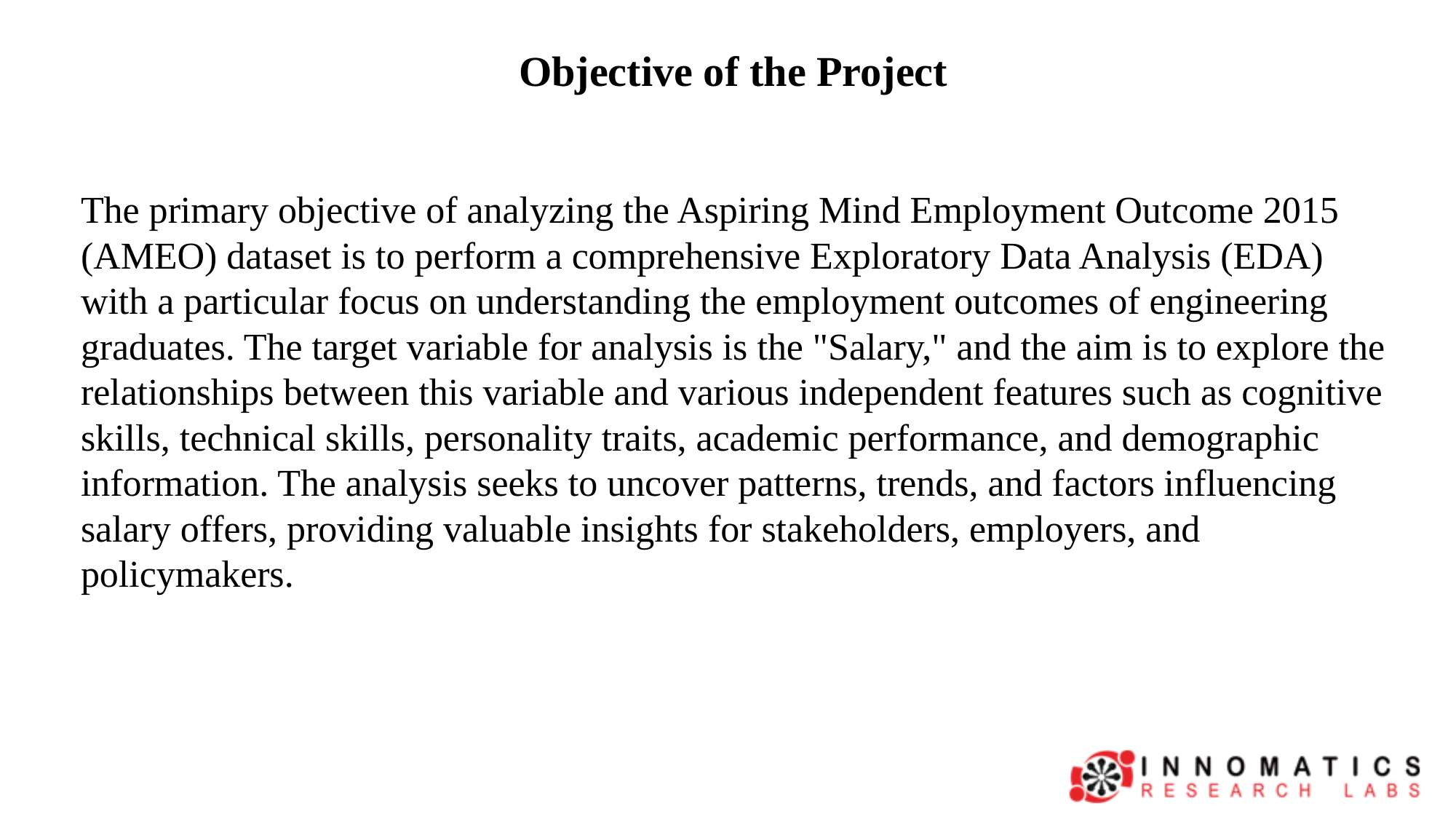

Objective of the Project

The primary objective of analyzing the Aspiring Mind Employment Outcome 2015 (AMEO) dataset is to perform a comprehensive Exploratory Data Analysis (EDA) with a particular focus on understanding the employment outcomes of engineering graduates. The target variable for analysis is the "Salary," and the aim is to explore the relationships between this variable and various independent features such as cognitive skills, technical skills, personality traits, academic performance, and demographic information. The analysis seeks to uncover patterns, trends, and factors influencing salary offers, providing valuable insights for stakeholders, employers, and policymakers.